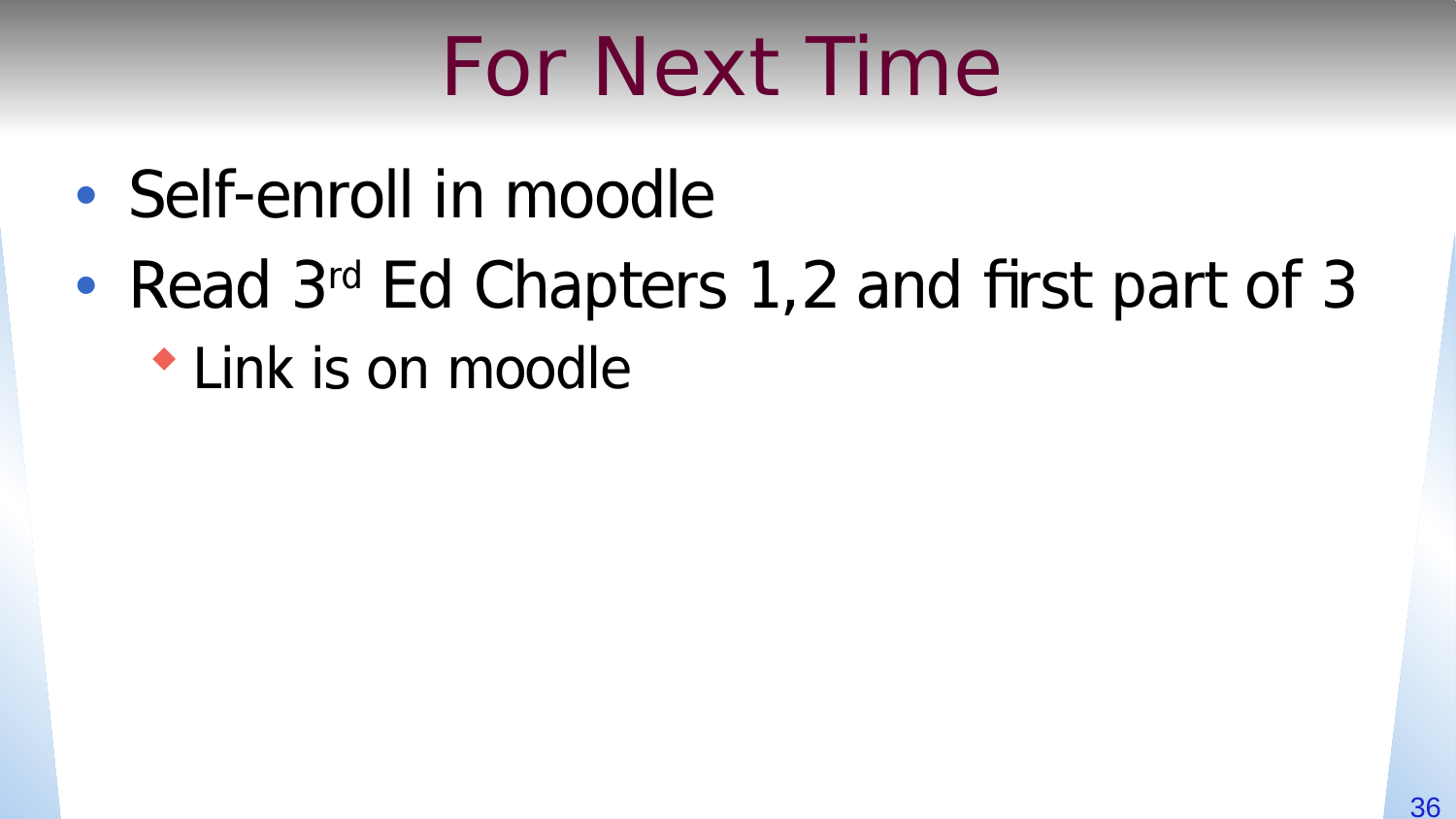

# For Next Time
Self-enroll in moodle
Read 3rd Ed Chapters 1,2 and first part of 3
Link is on moodle
36